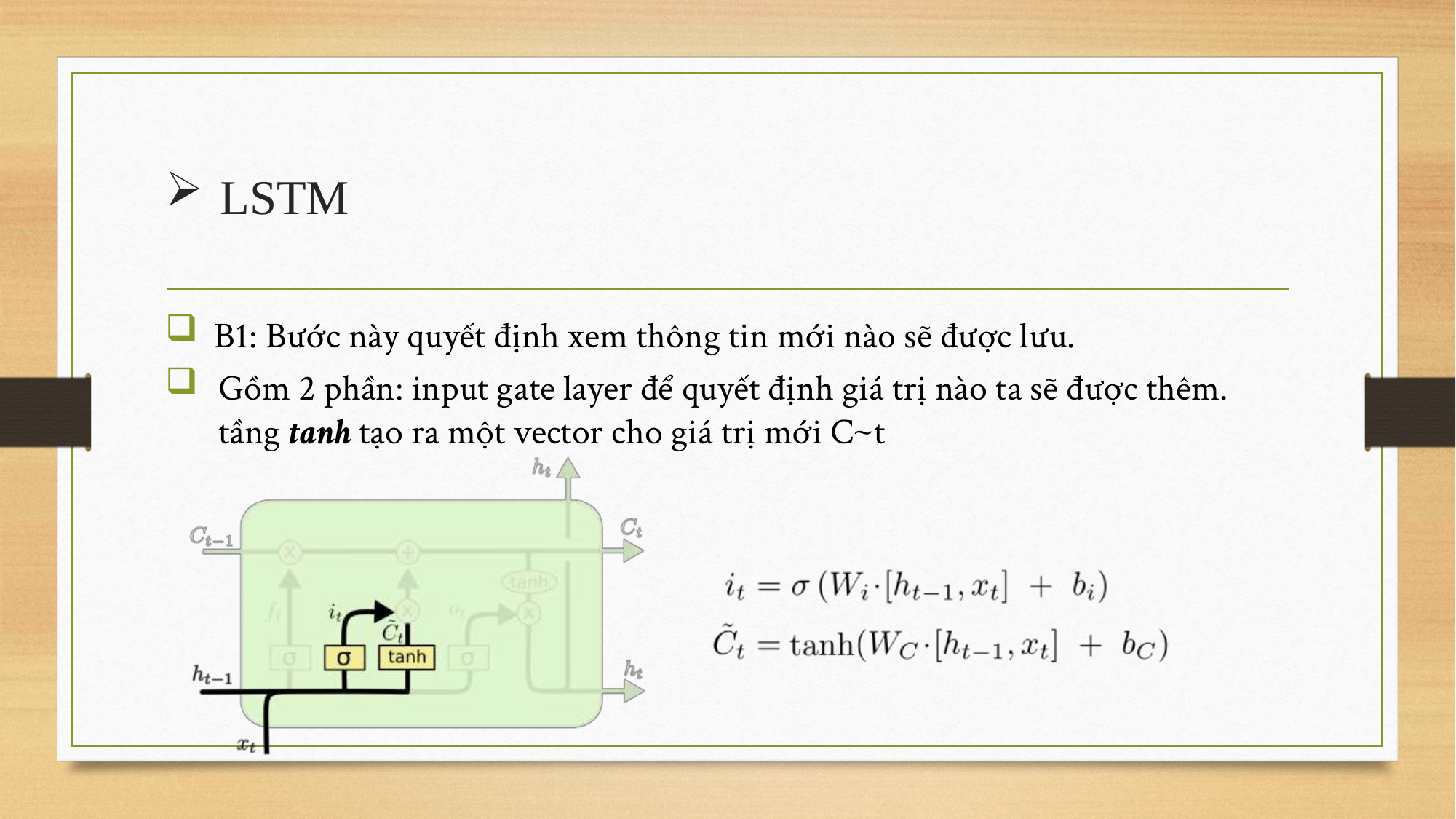

# LSTM
 B1: Bước này quyết định xem thông tin mới nào sẽ được lưu.
Gồm 2 phần: input gate layer để quyết định giá trị nào ta sẽ được thêm.  tầng tanh tạo ra một vector cho giá trị mới C~t